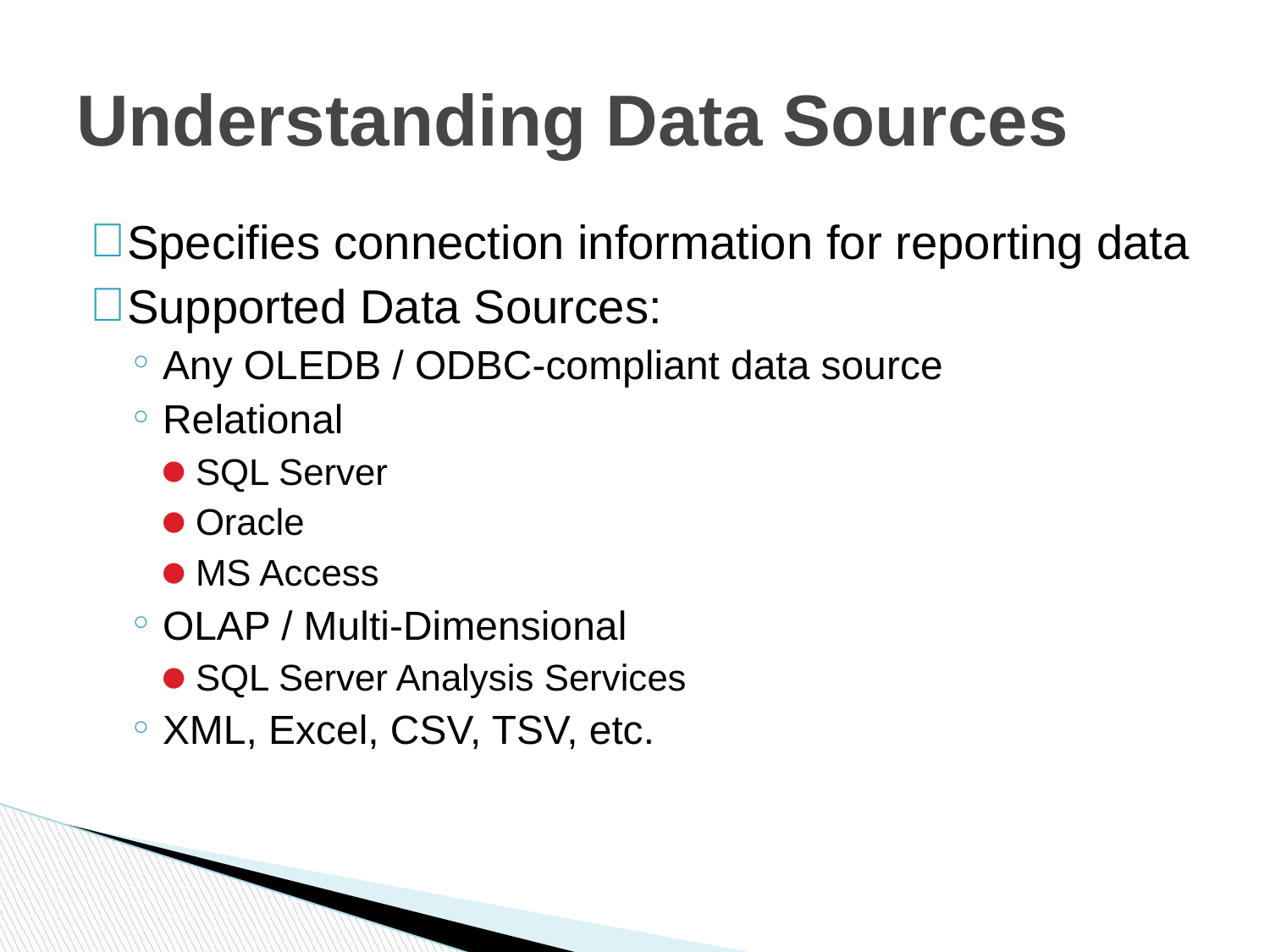

# Understanding Data Sources
Specifies connection information for reporting data
Supported Data Sources:
Any OLEDB / ODBC-compliant data source
Relational
SQL Server
Oracle
MS Access
OLAP / Multi-Dimensional
SQL Server Analysis Services
XML, Excel, CSV, TSV, etc.